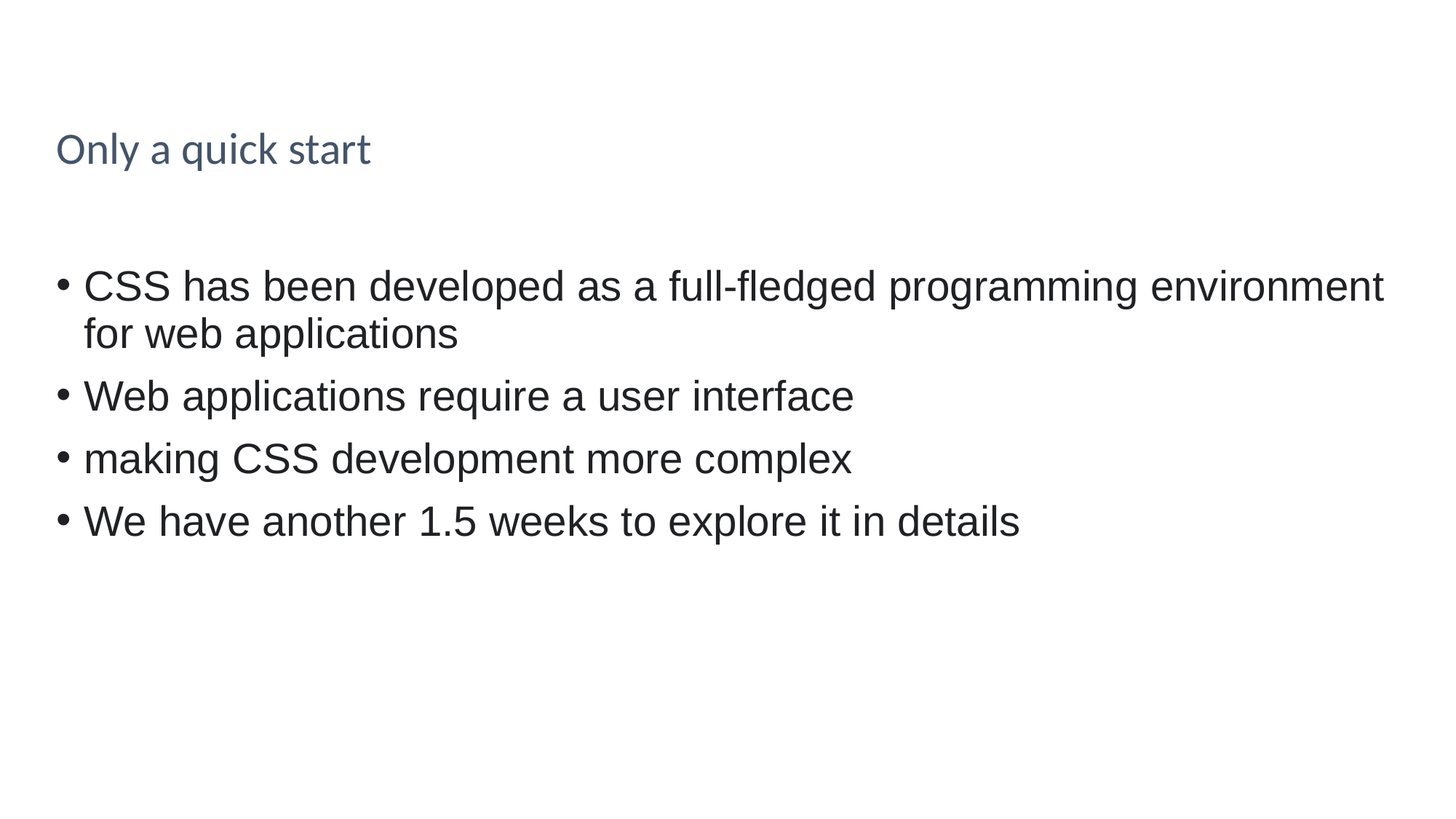

# Only a quick start
CSS has been developed as a full-fledged programming environment for web applications
Web applications require a user interface
making CSS development more complex
We have another 1.5 weeks to explore it in details